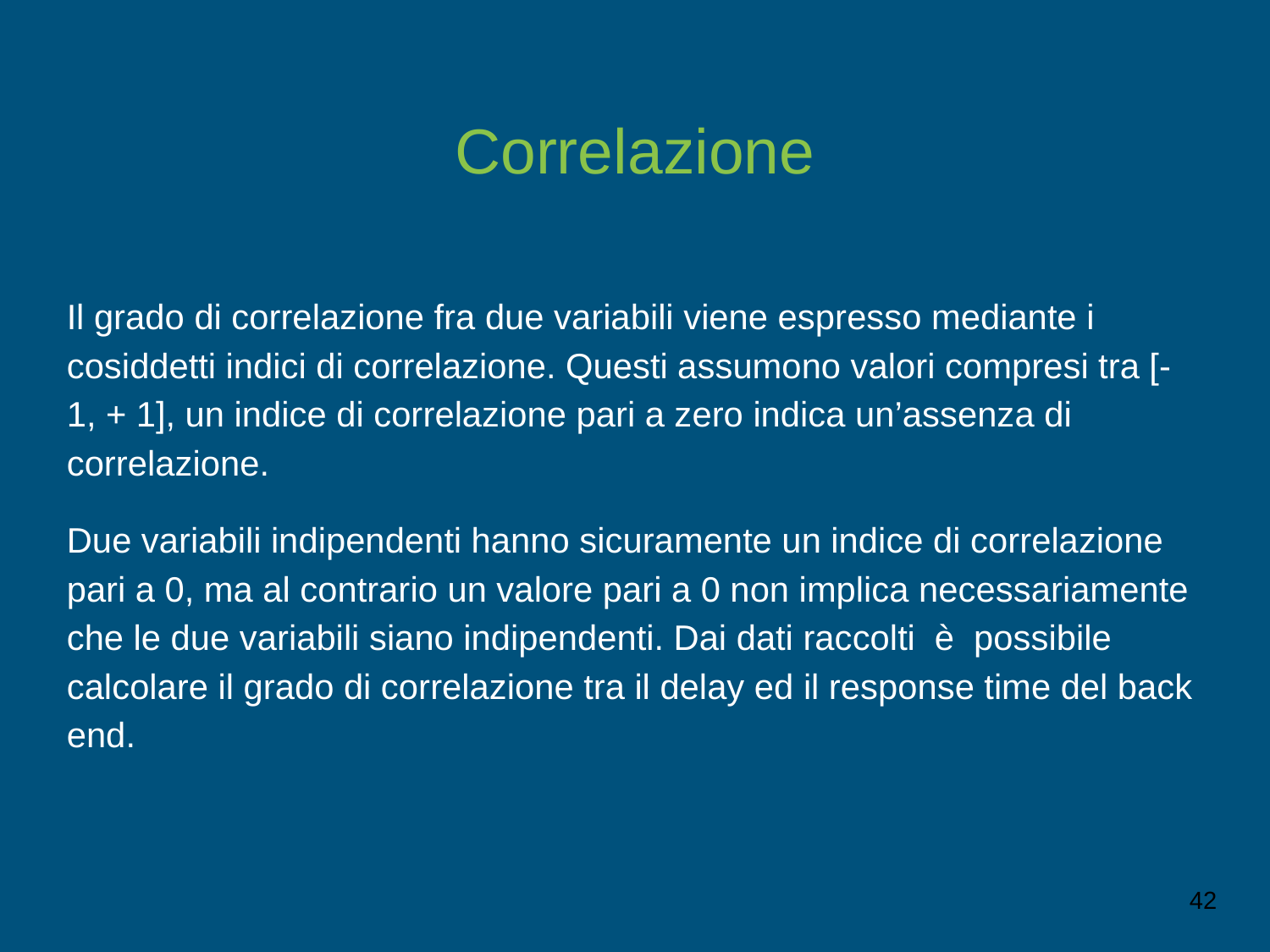

# Correlazione
Il grado di correlazione fra due variabili viene espresso mediante i cosiddetti indici di correlazione. Questi assumono valori compresi tra [- 1, + 1], un indice di correlazione pari a zero indica un’assenza di correlazione.
Due variabili indipendenti hanno sicuramente un indice di correlazione pari a 0, ma al contrario un valore pari a 0 non implica necessariamente che le due variabili siano indipendenti. Dai dati raccolti  è  possibile calcolare il grado di correlazione tra il delay ed il response time del back end.
42